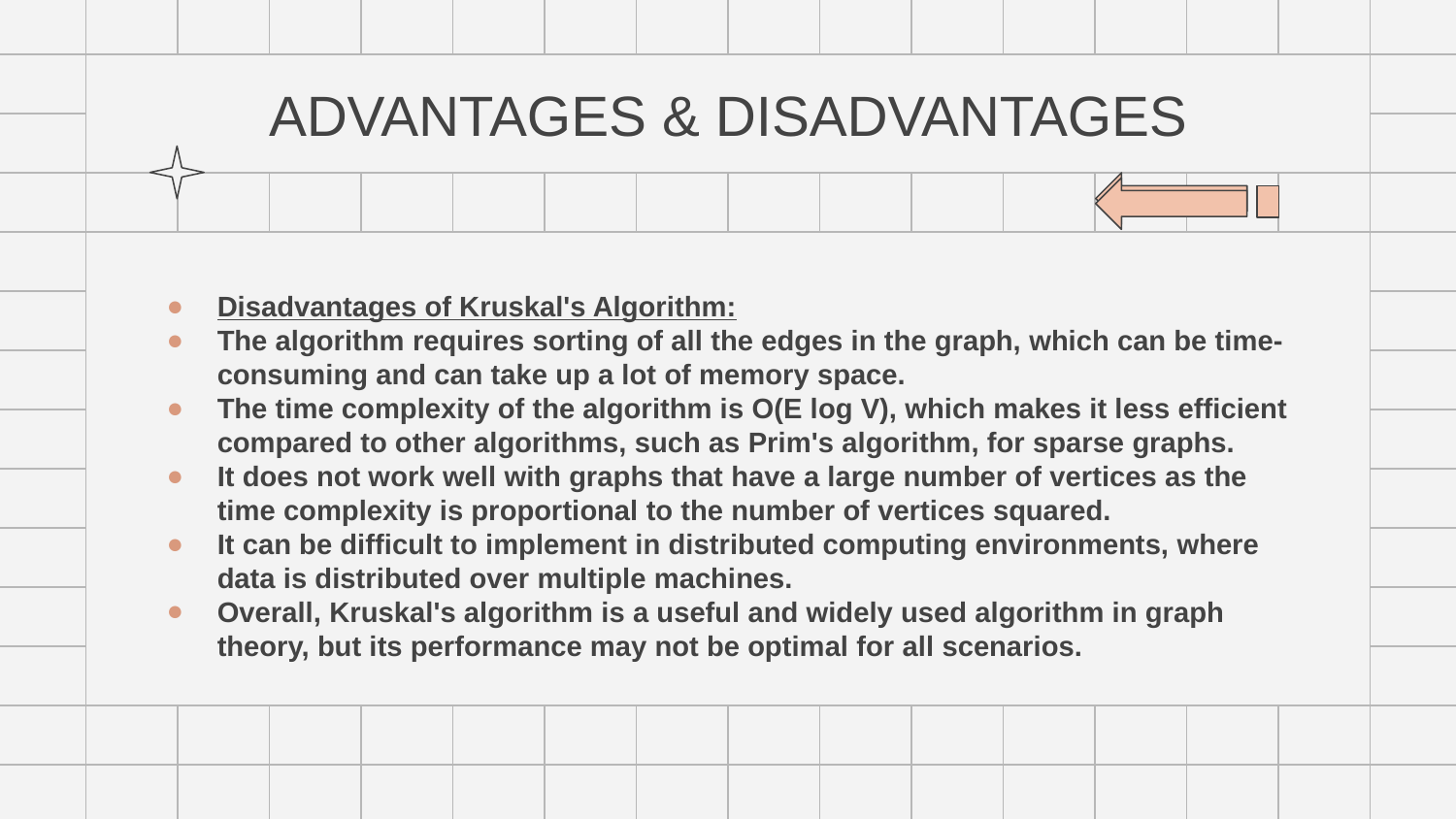

# ADVANTAGES & DISADVANTAGES
Disadvantages of Kruskal's Algorithm:
The algorithm requires sorting of all the edges in the graph, which can be time-consuming and can take up a lot of memory space.
The time complexity of the algorithm is O(E log V), which makes it less efficient compared to other algorithms, such as Prim's algorithm, for sparse graphs.
It does not work well with graphs that have a large number of vertices as the time complexity is proportional to the number of vertices squared.
It can be difficult to implement in distributed computing environments, where data is distributed over multiple machines.
Overall, Kruskal's algorithm is a useful and widely used algorithm in graph theory, but its performance may not be optimal for all scenarios.